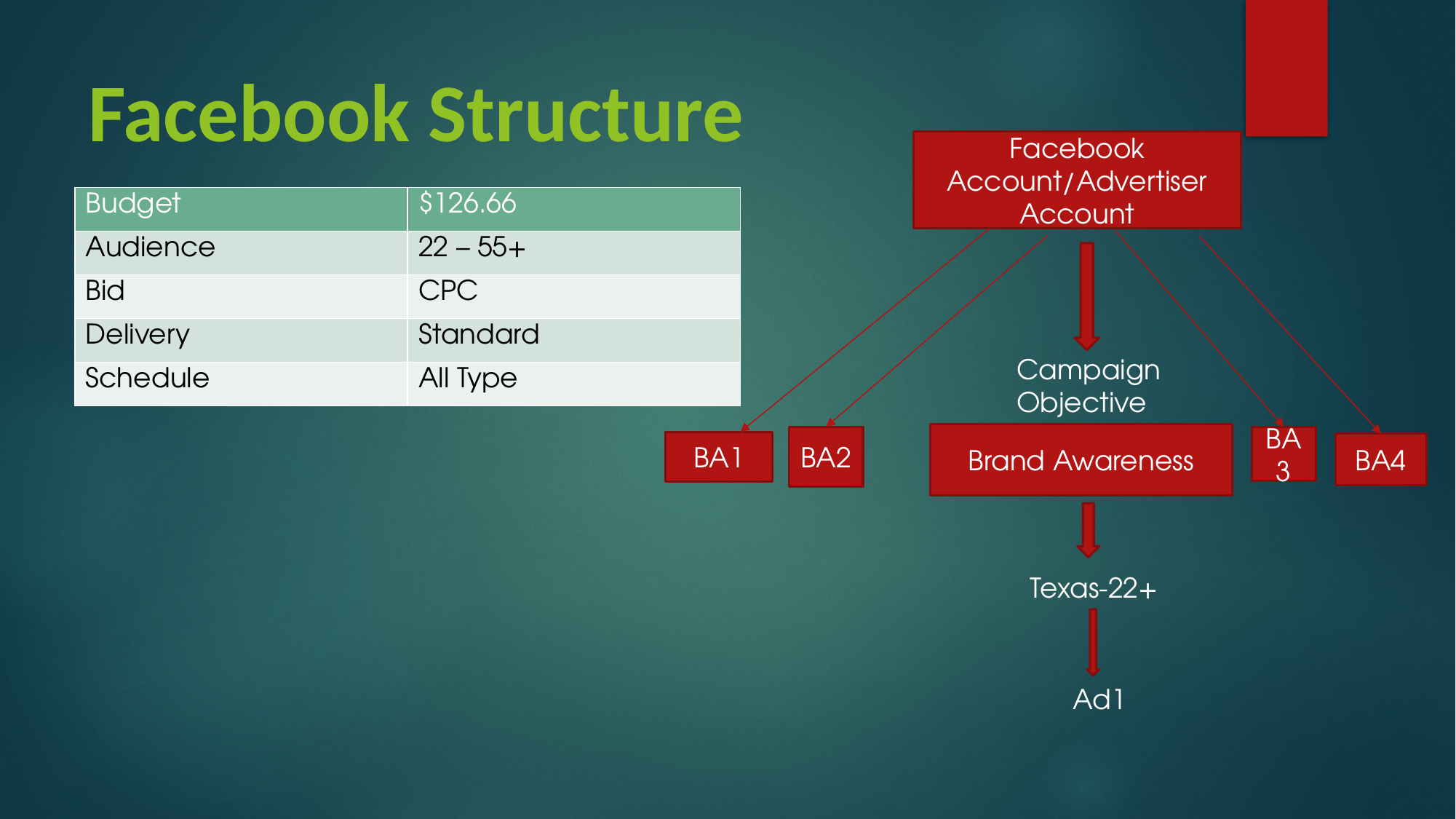

# Facebook Structure
Facebook Account/Advertiser Account
| Budget | $126.66 |
| --- | --- |
| Audience | 22 – 55+ |
| Bid | CPC |
| Delivery | Standard |
| Schedule | All Type |

Campaign Objective
Brand Awareness
BA2
BA3
BA1
BA4

Texas-22+

Ad1